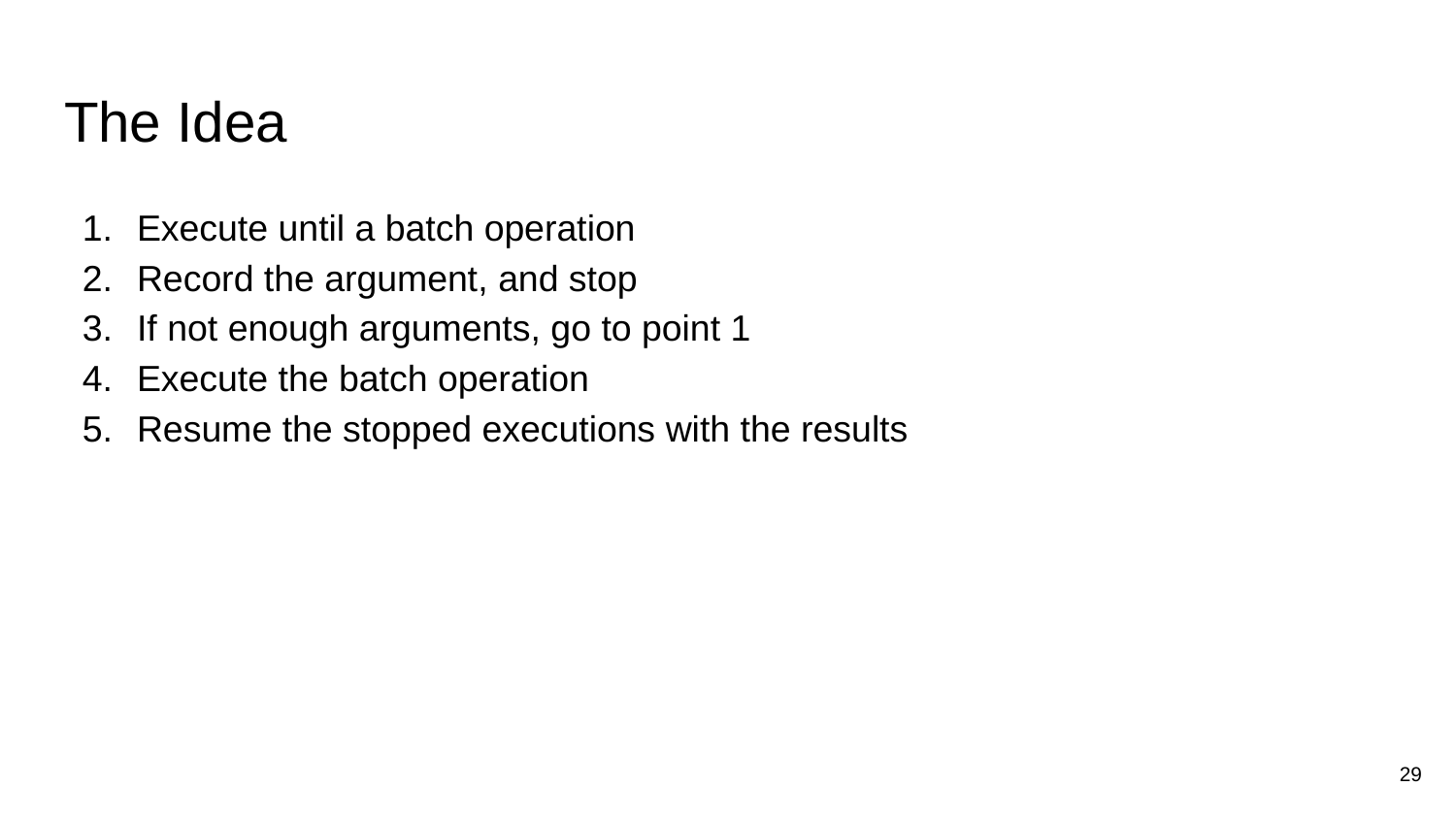

# The Idea
Execute until a batch operation
Record the argument, and stop
If not enough arguments, go to point 1
Execute the batch operation
Resume the stopped executions with the results
29